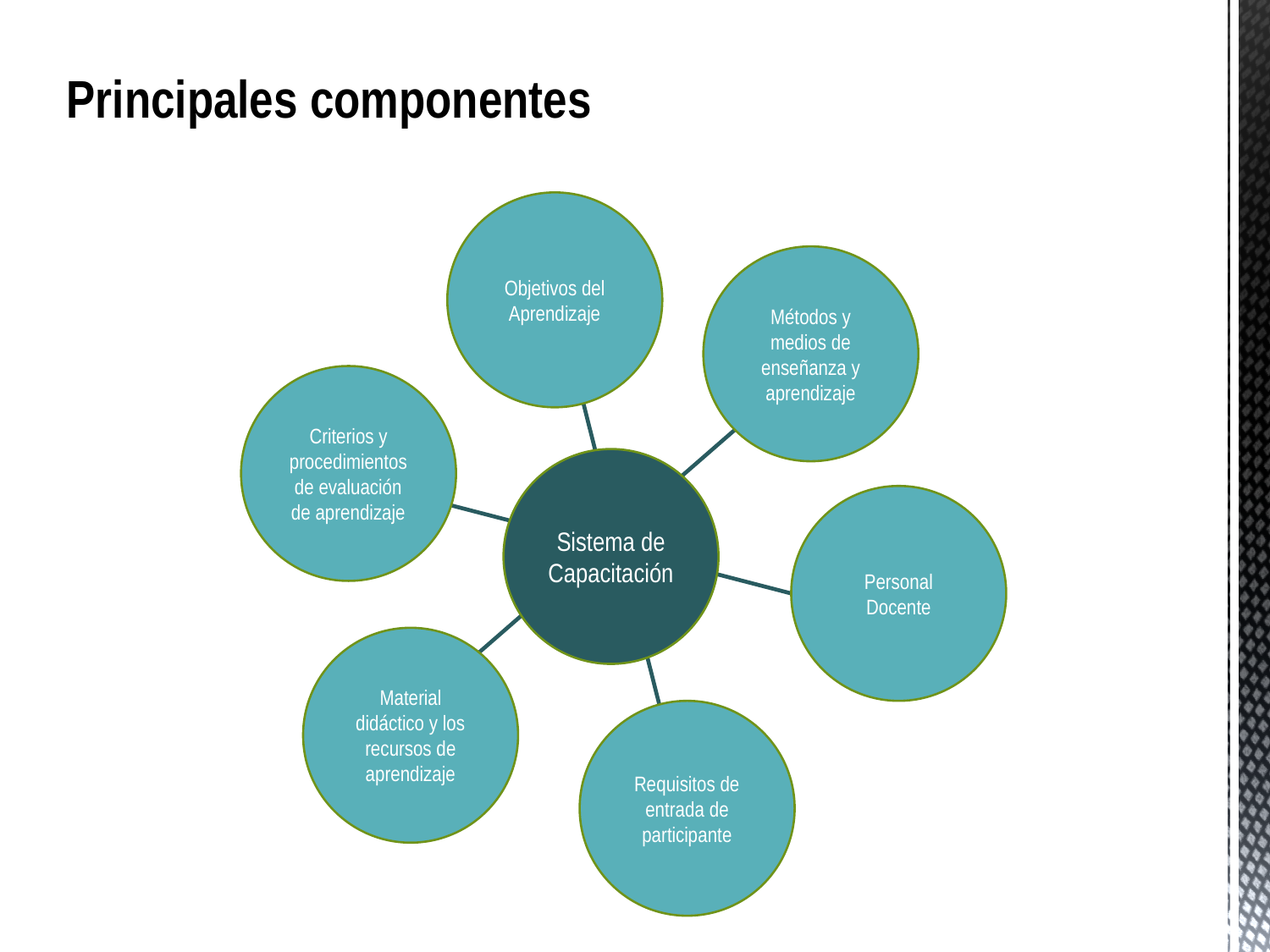

Principales componentes
Objetivos del Aprendizaje
Métodos y medios de enseñanza y aprendizaje
Criterios y procedimientos de evaluación de aprendizaje
Sistema de Capacitación
Personal Docente
Material didáctico y los recursos de aprendizaje
Requisitos de entrada de participante